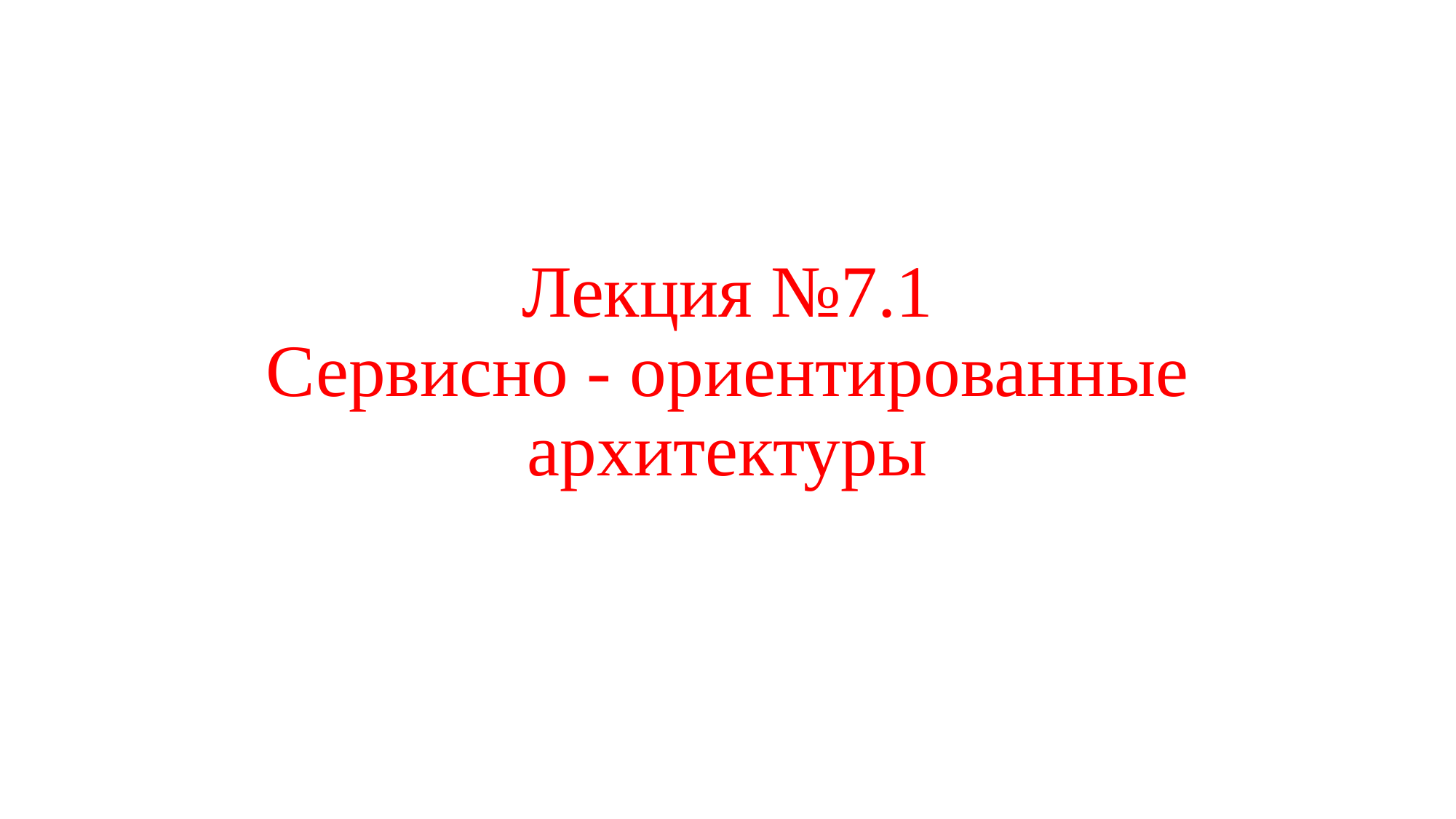

# Лекция №7.1 Сервисно - ориентированные архитектуры